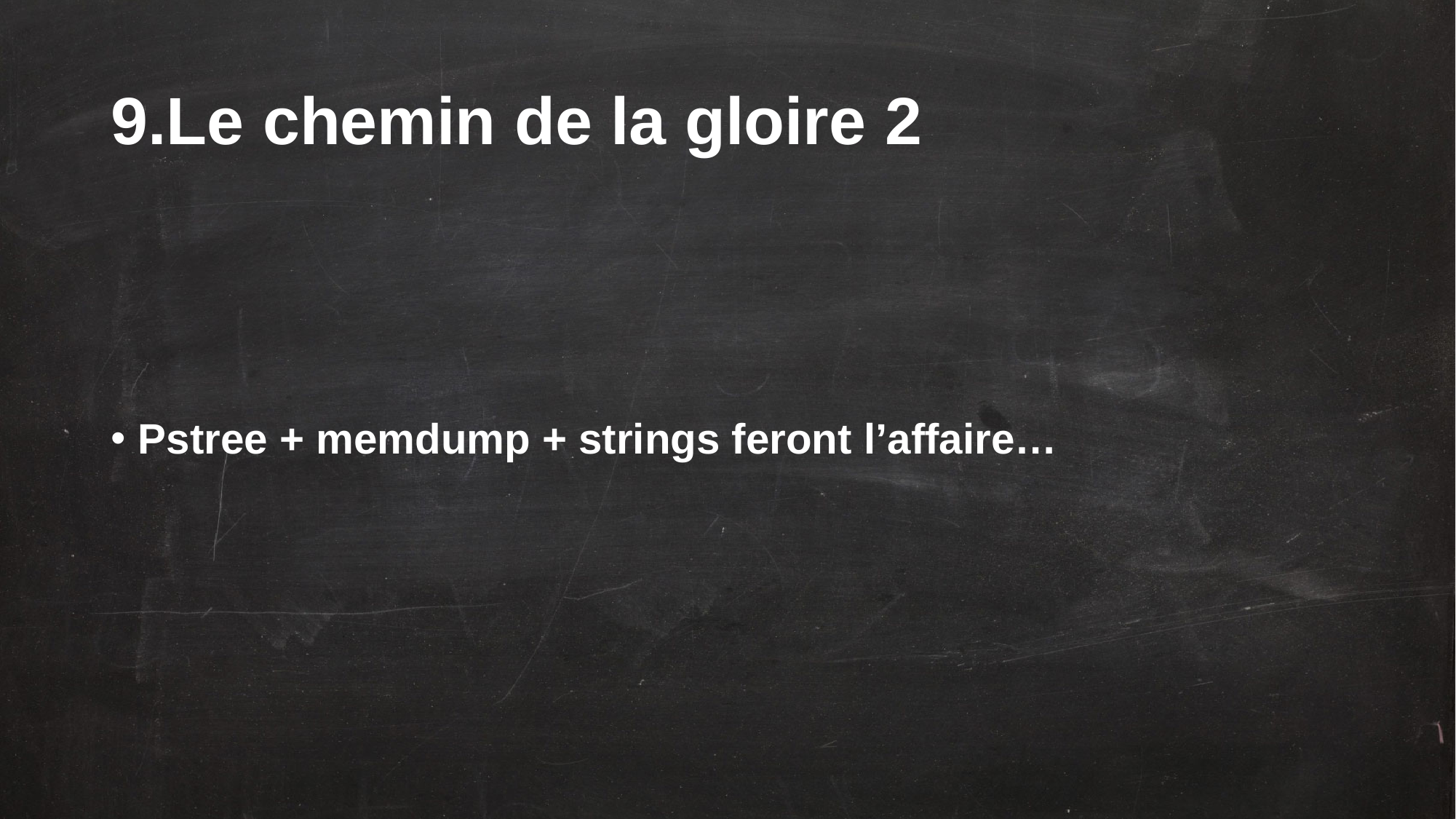

# 9.Le chemin de la gloire 2
Pstree + memdump + strings feront l’affaire…